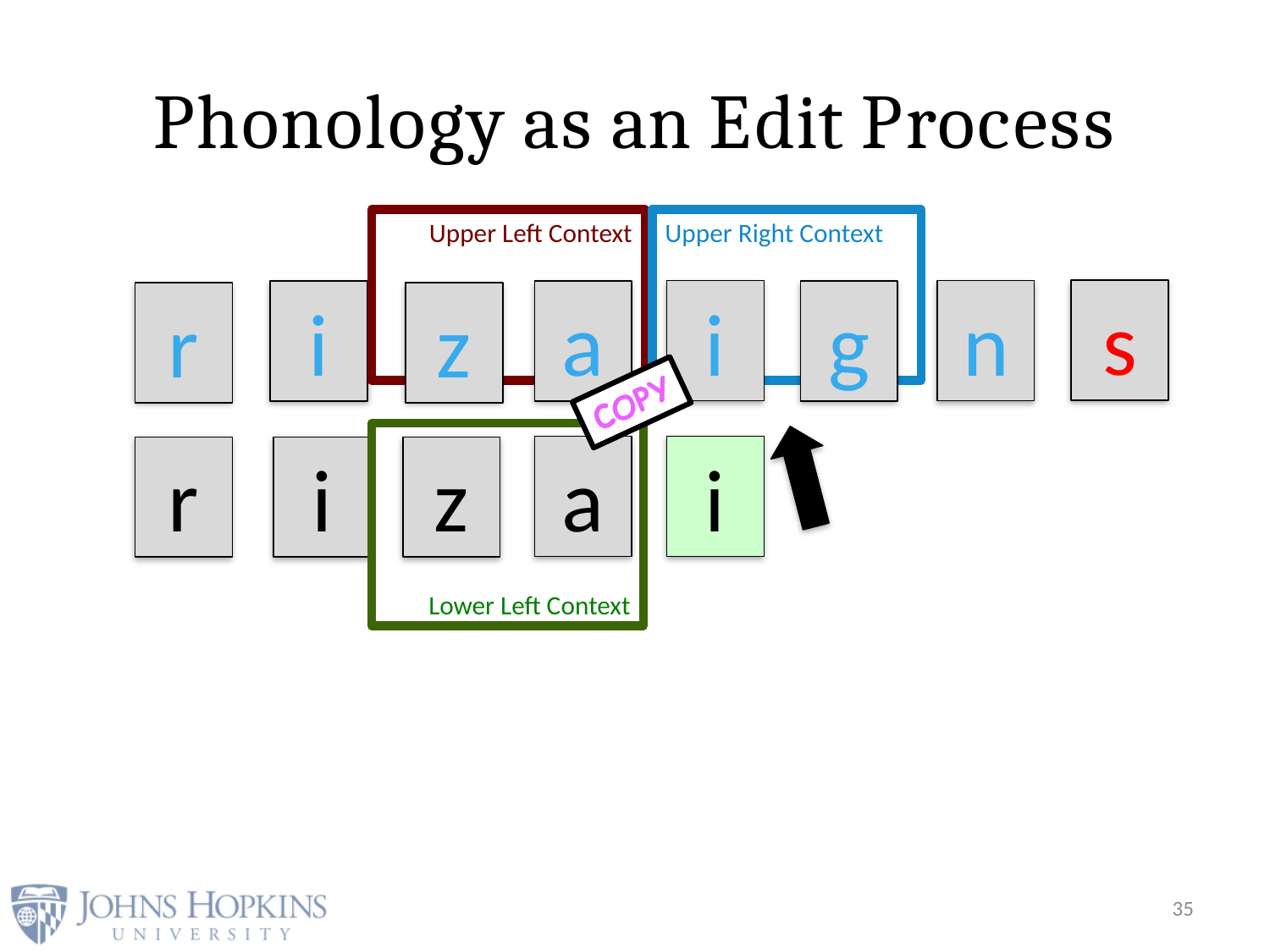

# Phonology as an Edit Process
Upper Left Context

Upper Right Context

s
i
n
i
a
g
r
z
COPY

Lower Left Context

a
i
r
i
z
35